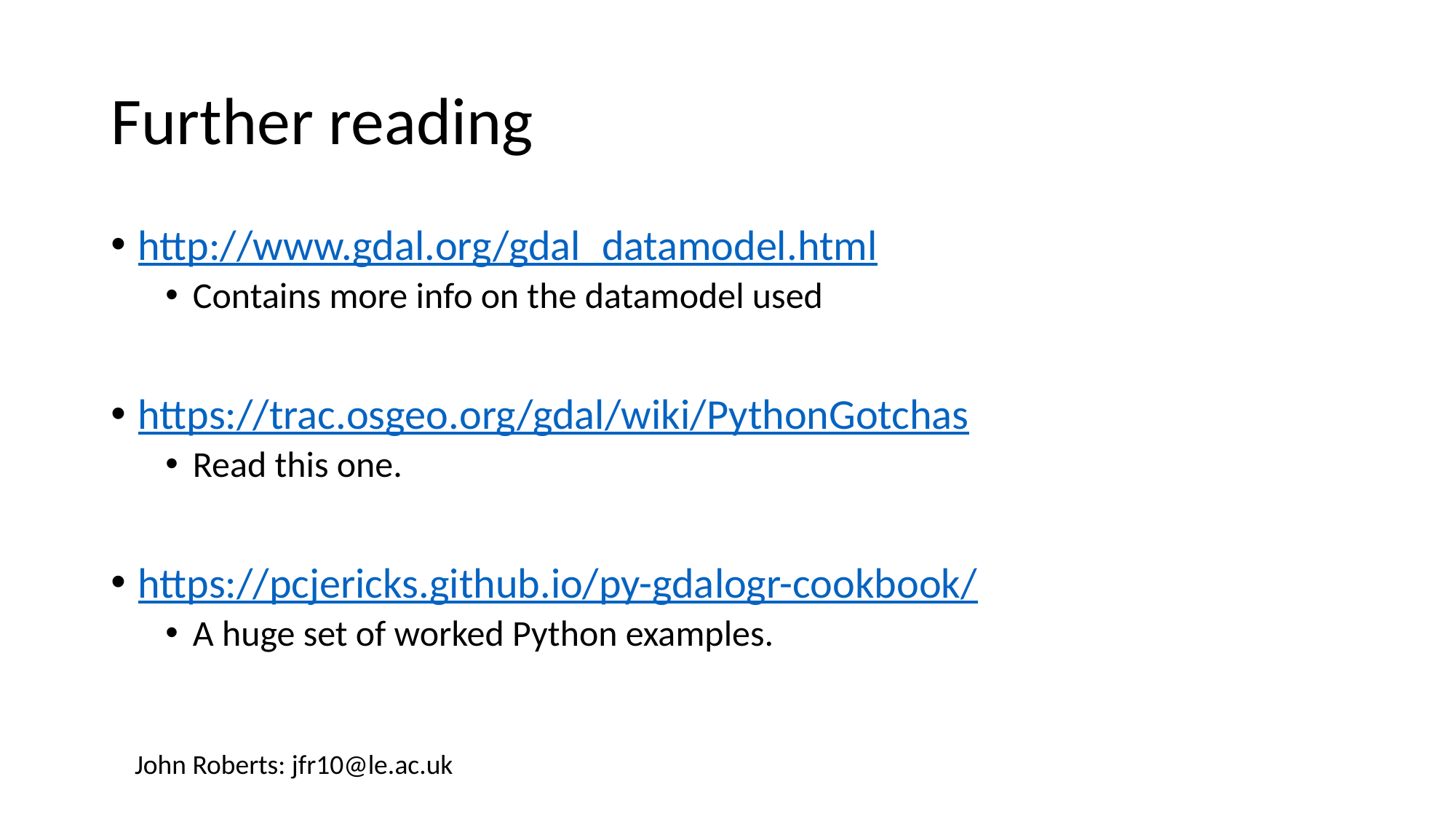

# Further reading
http://www.gdal.org/gdal_datamodel.html
Contains more info on the datamodel used

https://trac.osgeo.org/gdal/wiki/PythonGotchas
Read this one.

https://pcjericks.github.io/py-gdalogr-cookbook/
A huge set of worked Python examples.

John Roberts: jfr10@le.ac.uk